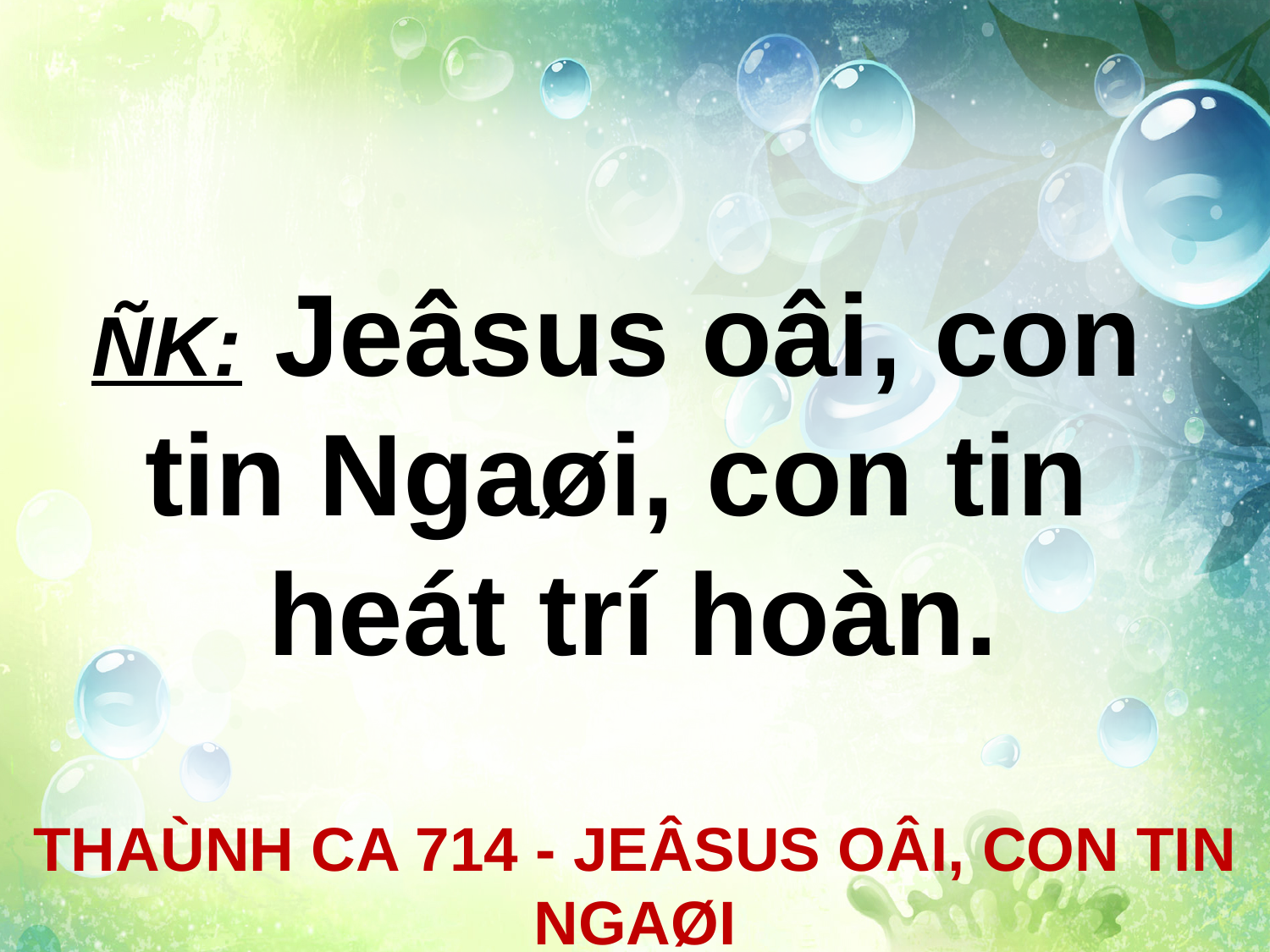

ÑK: Jeâsus oâi, con
tin Ngaøi, con tin
heát trí hoàn.
THAÙNH CA 714 - JEÂSUS OÂI, CON TIN NGAØI